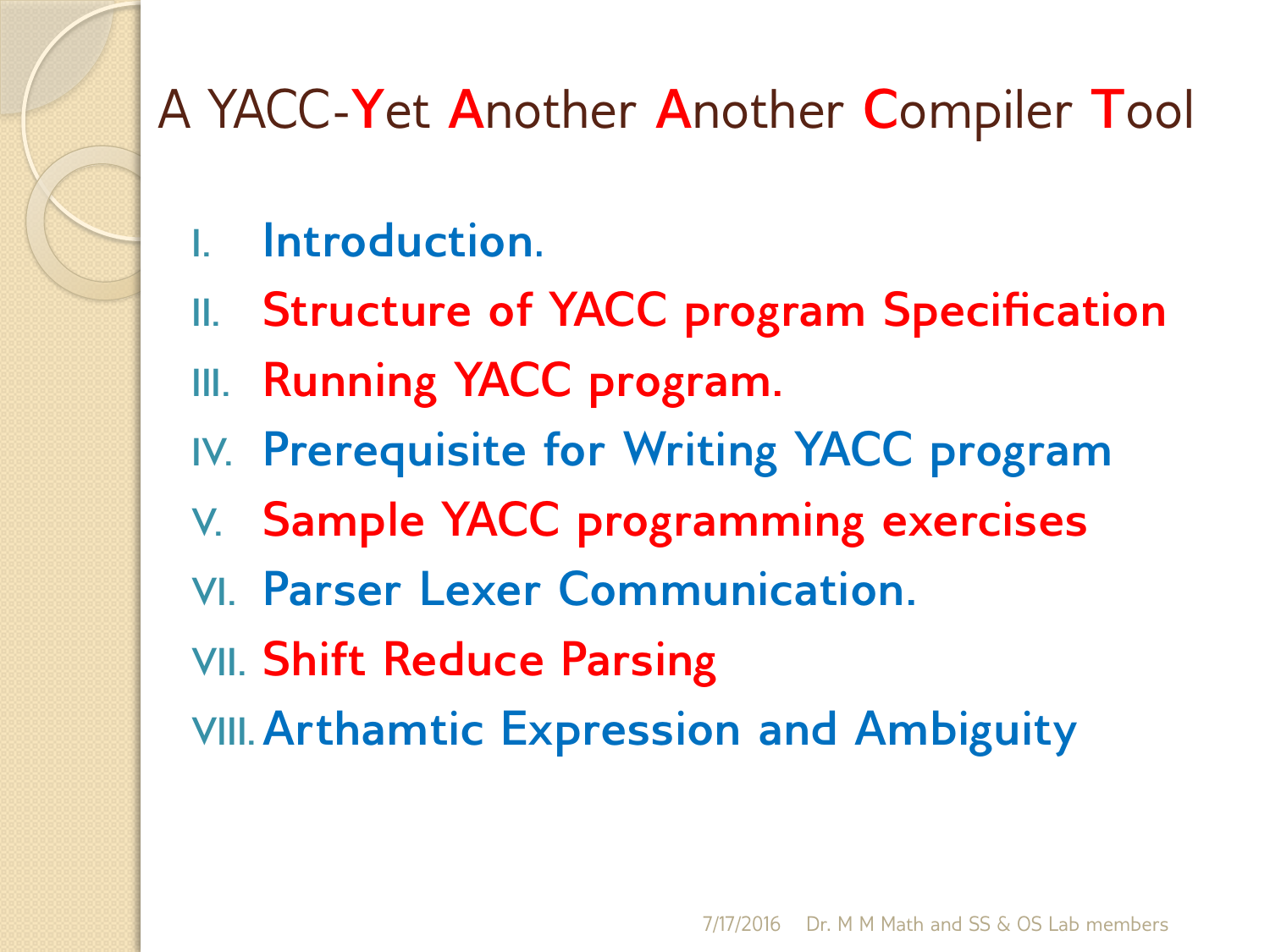

# A YACC-Yet Another Another Compiler Tool
Introduction.
Structure of YACC program Specification
Running YACC program.
Prerequisite for Writing YACC program
Sample YACC programming exercises
Parser Lexer Communication.
Shift Reduce Parsing
Arthamtic Expression and Ambiguity

7/17/2016
Dr. M M Math and SS & OS Lab members
2